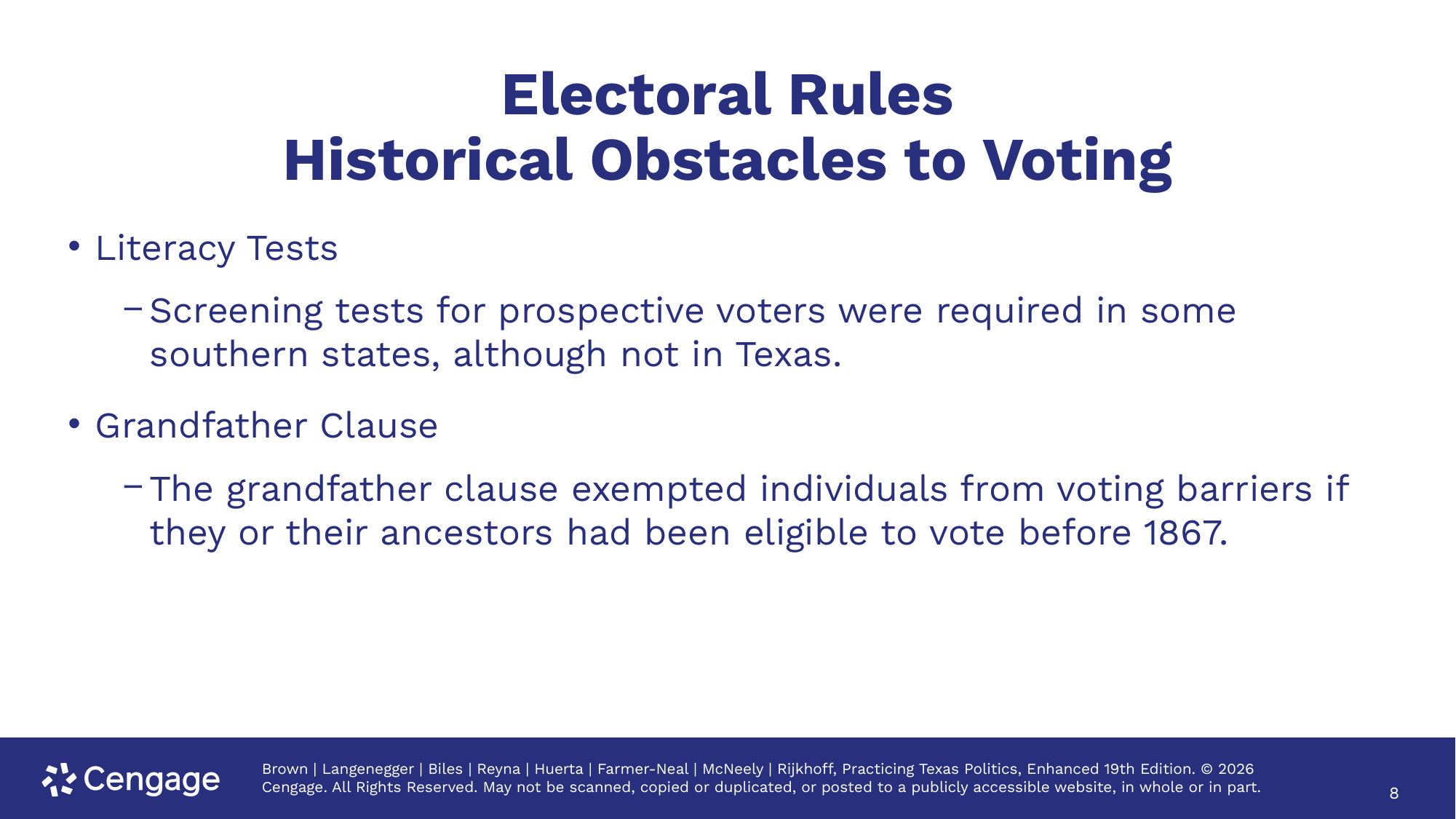

# Electoral Rules Historical Obstacles to Voting
Literacy Tests
Screening tests for prospective voters were required in some southern states, although not in Texas.
Grandfather Clause
The grandfather clause exempted individuals from voting barriers if they or their ancestors had been eligible to vote before 1867.